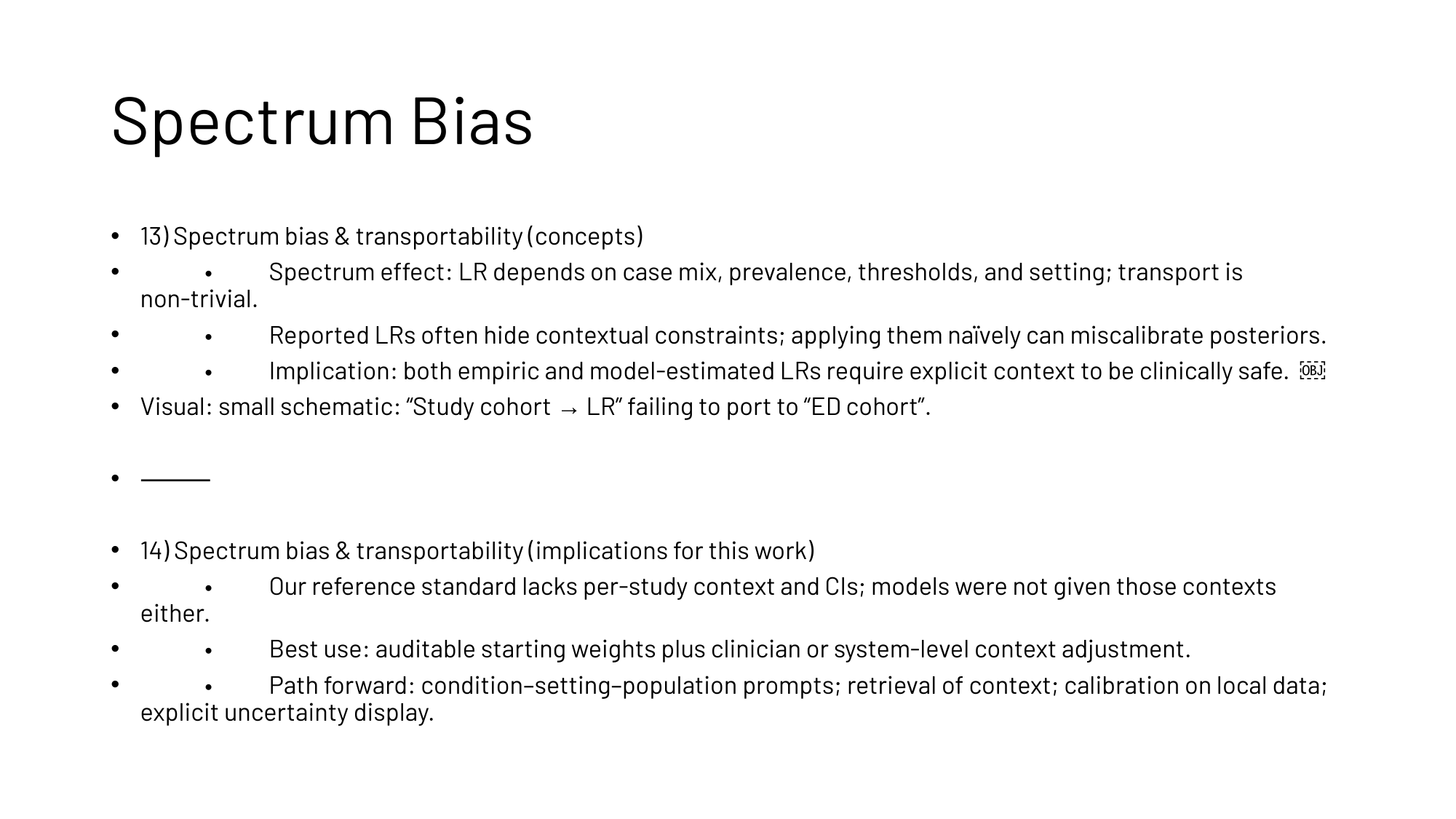

# Spectrum Bias
13) Spectrum bias & transportability (concepts)
	•	Spectrum effect: LR depends on case mix, prevalence, thresholds, and setting; transport is non‑trivial.
	•	Reported LRs often hide contextual constraints; applying them naïvely can miscalibrate posteriors.
	•	Implication: both empiric and model‑estimated LRs require explicit context to be clinically safe.  ￼
Visual: small schematic: “Study cohort → LR” failing to port to “ED cohort”.

⸻

14) Spectrum bias & transportability (implications for this work)
	•	Our reference standard lacks per‑study context and CIs; models were not given those contexts either.
	•	Best use: auditable starting weights plus clinician or system‑level context adjustment.
	•	Path forward: condition–setting–population prompts; retrieval of context; calibration on local data; explicit uncertainty display.